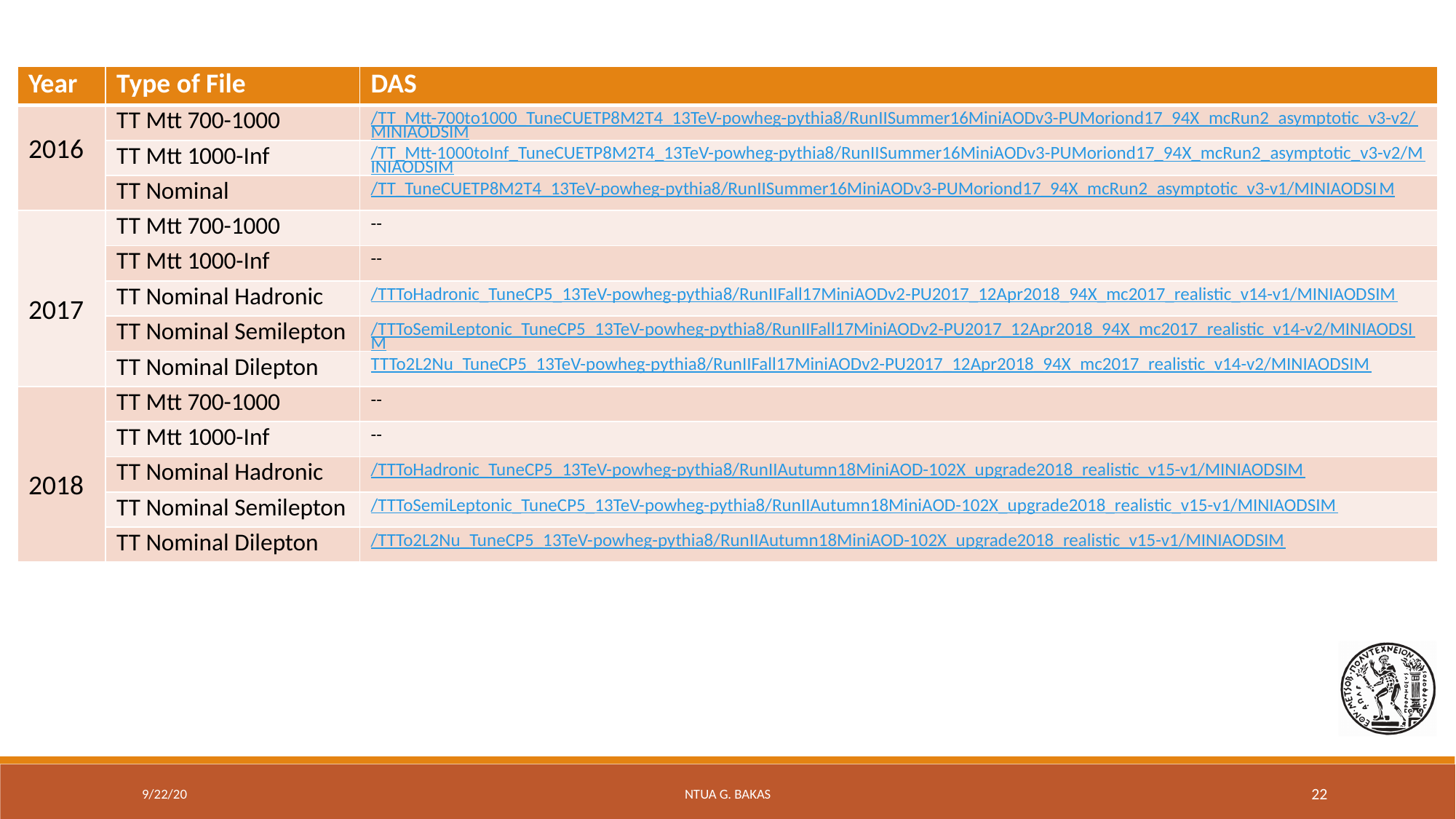

| Year | Type of File | DAS |
| --- | --- | --- |
| 2016 | TT Mtt 700-1000 | /TT\_Mtt-700to1000\_TuneCUETP8M2T4\_13TeV-powheg-pythia8/RunIISummer16MiniAODv3-PUMoriond17\_94X\_mcRun2\_asymptotic\_v3-v2/MINIAODSIM |
|  | TT Mtt 1000-Inf | /TT\_Mtt-1000toInf\_TuneCUETP8M2T4\_13TeV-powheg-pythia8/RunIISummer16MiniAODv3-PUMoriond17\_94X\_mcRun2\_asymptotic\_v3-v2/MINIAODSIM |
|  | TT Nominal | /TT\_TuneCUETP8M2T4\_13TeV-powheg-pythia8/RunIISummer16MiniAODv3-PUMoriond17\_94X\_mcRun2\_asymptotic\_v3-v1/MINIAODSIM |
| 2017 | TT Mtt 700-1000 | -- |
|  | TT Mtt 1000-Inf | -- |
|  | TT Nominal Hadronic | /TTToHadronic\_TuneCP5\_13TeV-powheg-pythia8/RunIIFall17MiniAODv2-PU2017\_12Apr2018\_94X\_mc2017\_realistic\_v14-v1/MINIAODSIM |
|  | TT Nominal Semilepton | /TTToSemiLeptonic\_TuneCP5\_13TeV-powheg-pythia8/RunIIFall17MiniAODv2-PU2017\_12Apr2018\_94X\_mc2017\_realistic\_v14-v2/MINIAODSIM |
|  | TT Nominal Dilepton | TTTo2L2Nu\_TuneCP5\_13TeV-powheg-pythia8/RunIIFall17MiniAODv2-PU2017\_12Apr2018\_94X\_mc2017\_realistic\_v14-v2/MINIAODSIM |
| 2018 | TT Mtt 700-1000 | -- |
|  | TT Mtt 1000-Inf | -- |
|  | TT Nominal Hadronic | /TTToHadronic\_TuneCP5\_13TeV-powheg-pythia8/RunIIAutumn18MiniAOD-102X\_upgrade2018\_realistic\_v15-v1/MINIAODSIM |
|  | TT Nominal Semilepton | /TTToSemiLeptonic\_TuneCP5\_13TeV-powheg-pythia8/RunIIAutumn18MiniAOD-102X\_upgrade2018\_realistic\_v15-v1/MINIAODSIM |
|  | TT Nominal Dilepton | /TTTo2L2Nu\_TuneCP5\_13TeV-powheg-pythia8/RunIIAutumn18MiniAOD-102X\_upgrade2018\_realistic\_v15-v1/MINIAODSIM |
BACKUP SLIDES
9/22/20
NTUA G. Bakas
22